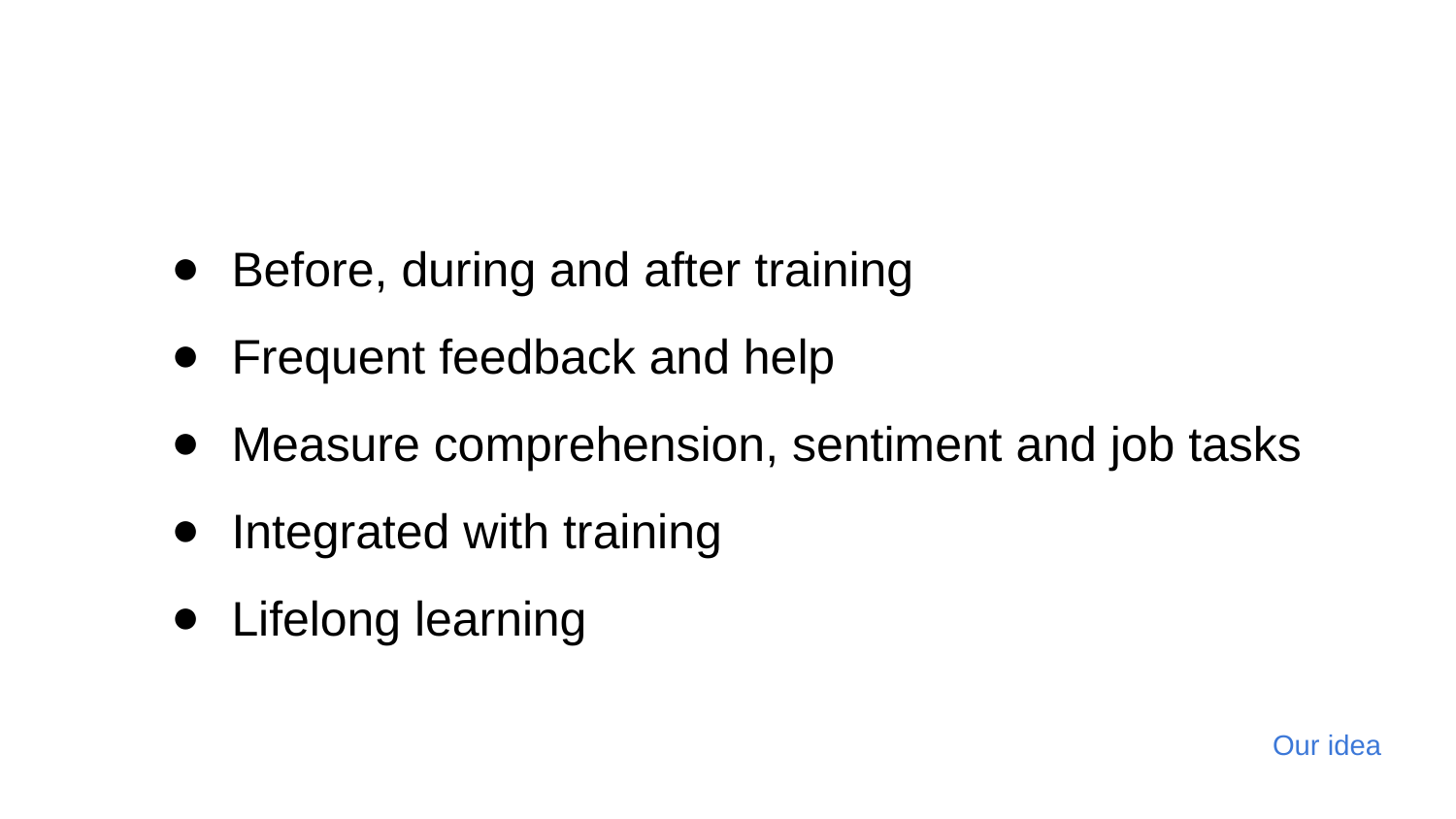

Before, during and after training
Frequent feedback and help
Measure comprehension, sentiment and job tasks
Integrated with training
Lifelong learning
Our idea